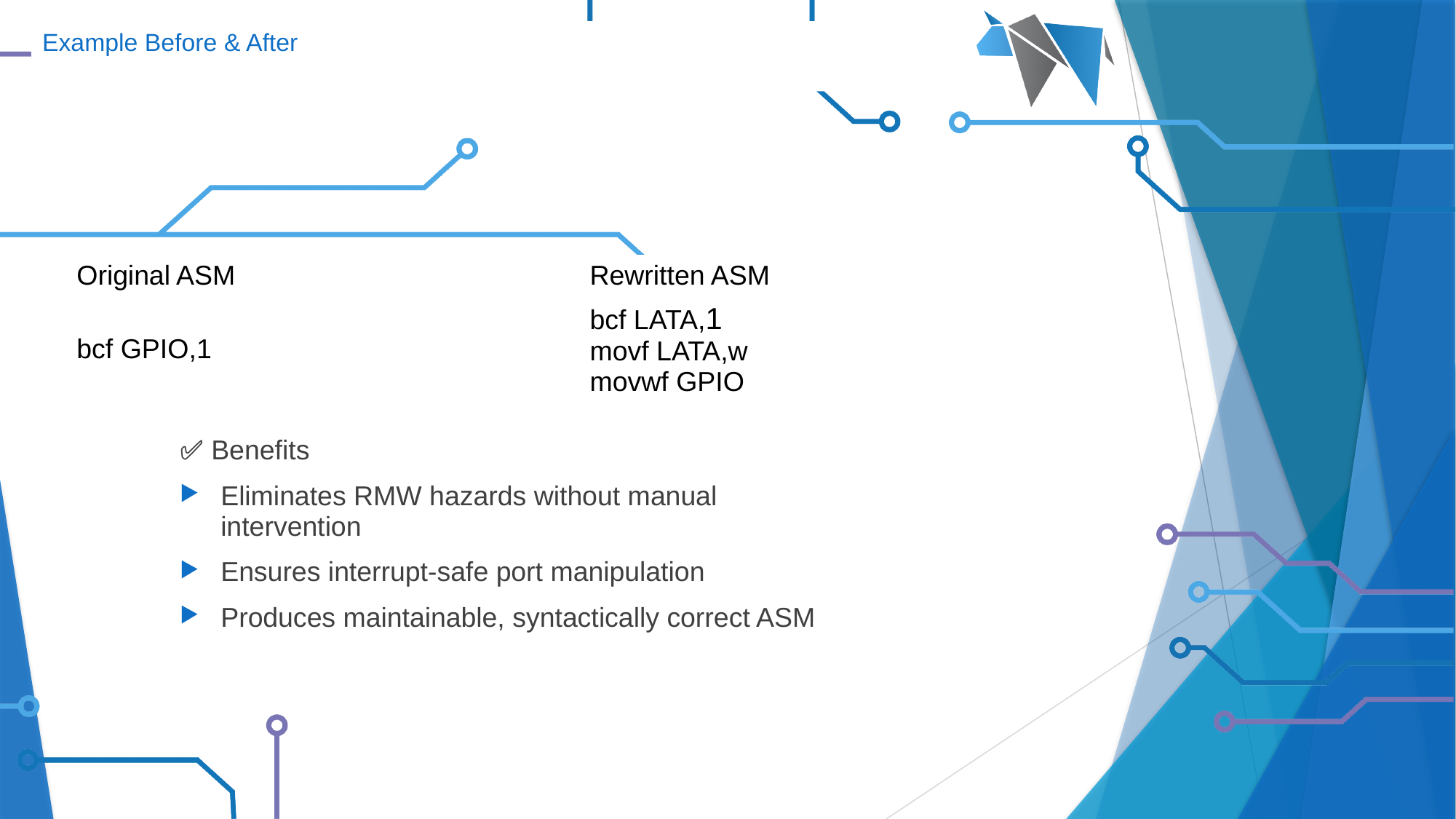

# Example Before & After
| Original ASM | Rewritten ASM |
| --- | --- |
| bcf GPIO,1 | bcf LATA,1 movf LATA,w movwf GPIO |

✅ Benefits
Eliminates RMW hazards without manual intervention
Ensures interrupt-safe port manipulation
Produces maintainable, syntactically correct ASM